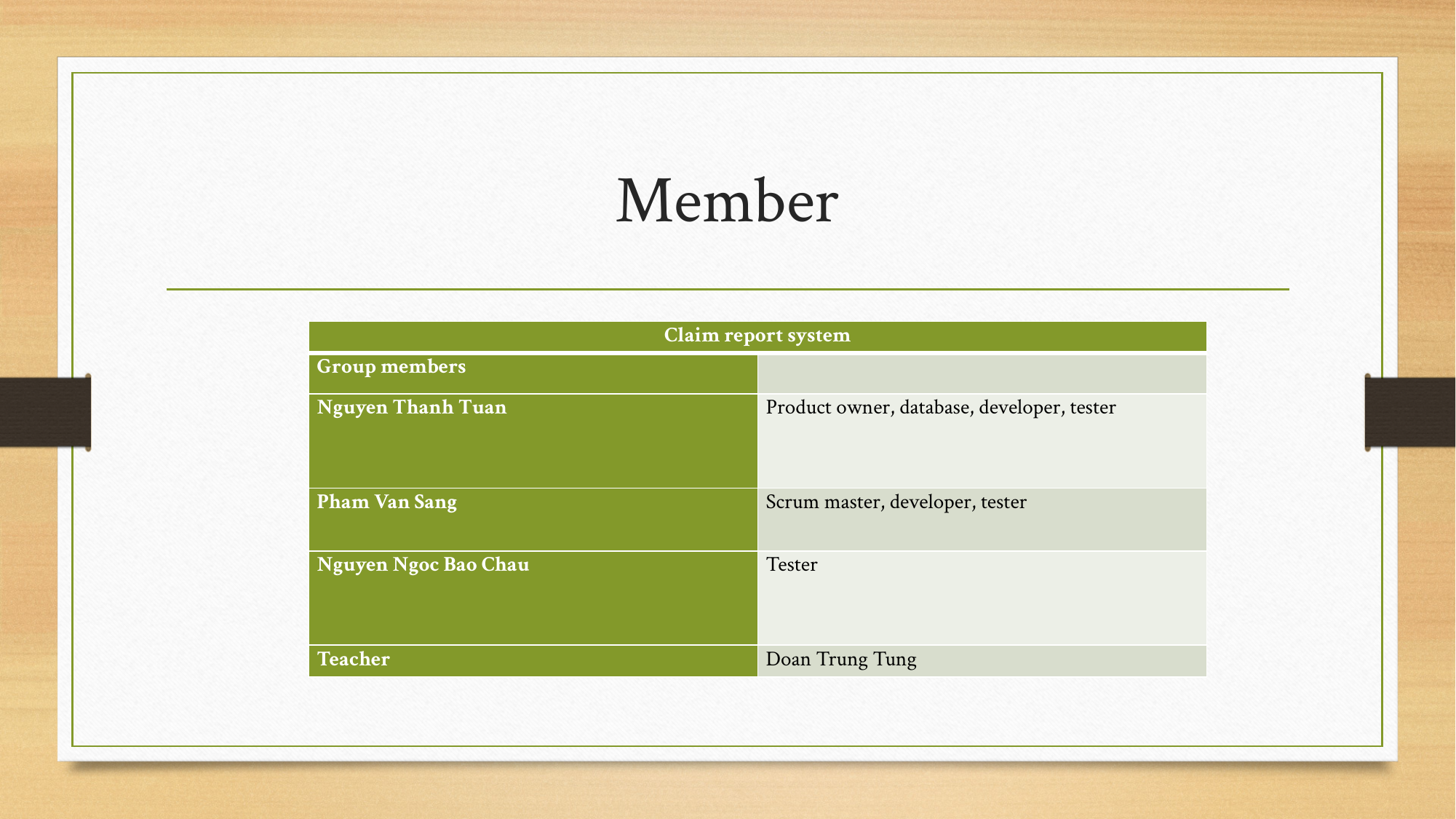

# Member
| Claim report system |  |
| --- | --- |
| Group members |  |
| Nguyen Thanh Tuan | Product owner, database, developer, tester |
| Pham Van Sang | Scrum master, developer, tester |
| Nguyen Ngoc Bao Chau | Tester |
| Teacher | Doan Trung Tung |